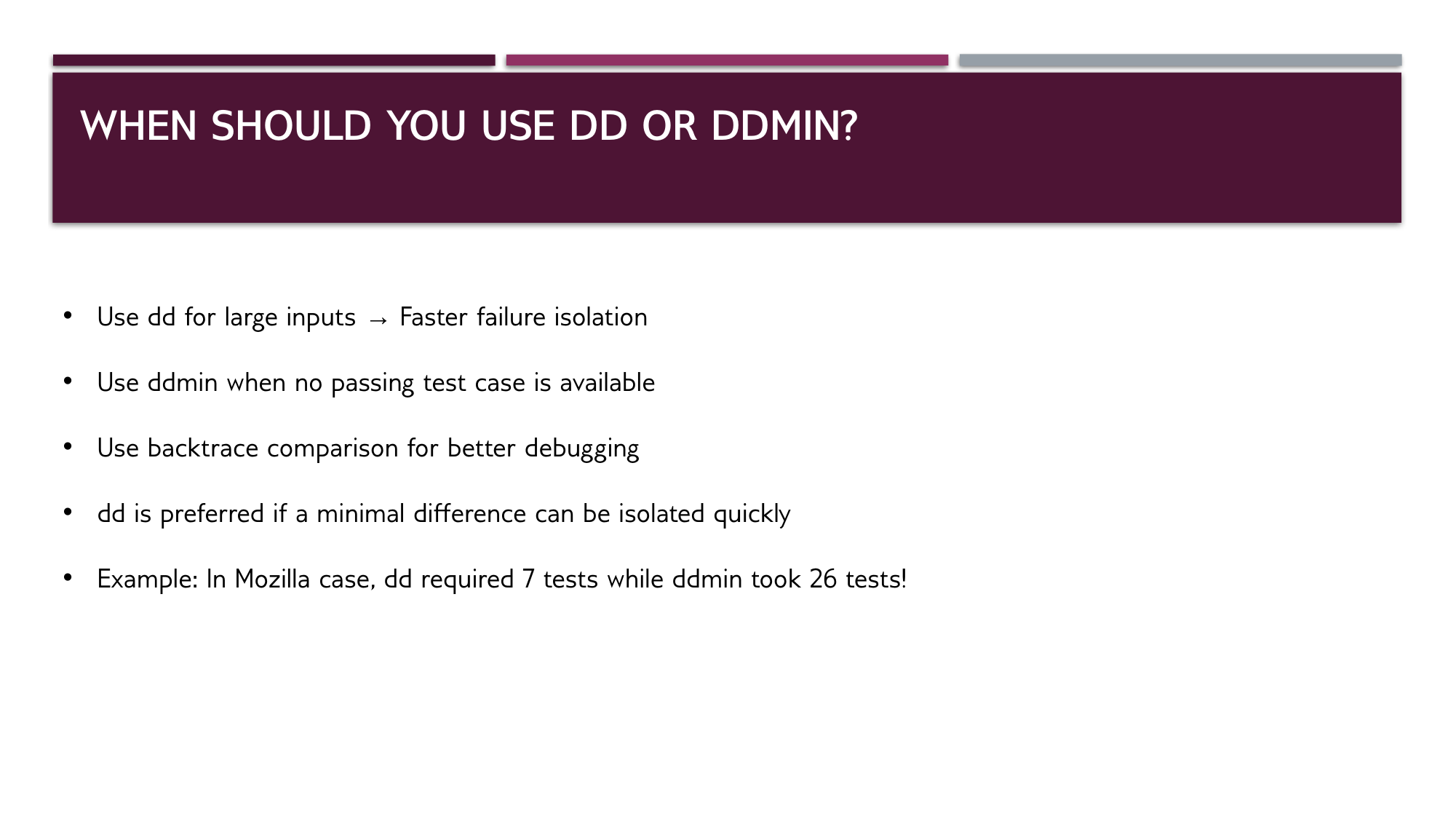

# When Should You Use dd or ddmin?
Use dd for large inputs → Faster failure isolation

Use ddmin when no passing test case is available

Use backtrace comparison for better debugging

dd is preferred if a minimal difference can be isolated quickly

Example: In Mozilla case, dd required 7 tests while ddmin took 26 tests!